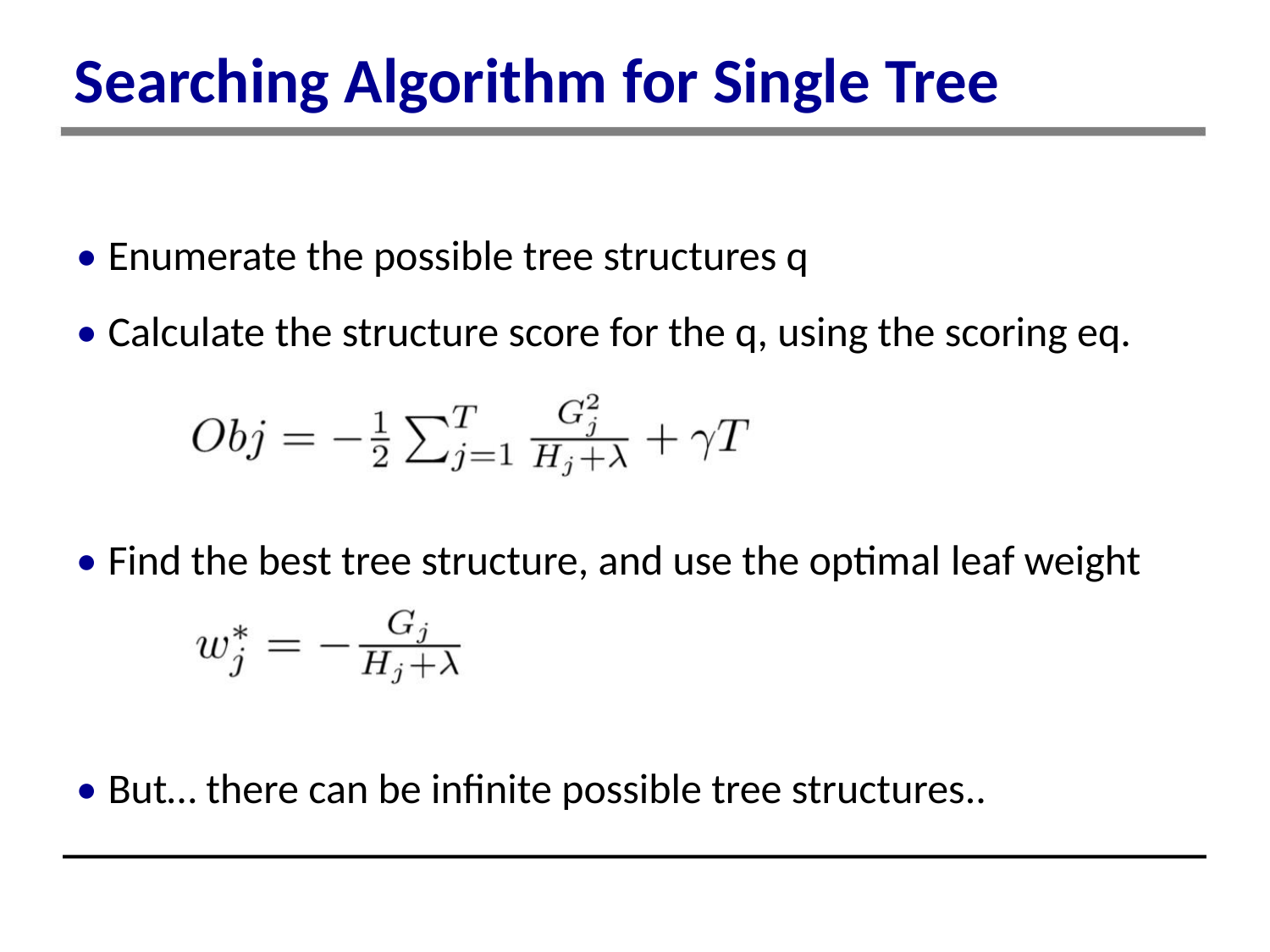

Searching Algorithm for Single Tree
• Enumerate the possible tree structures q
• Calculate the structure score for the q, using the scoring eq.
• Find the best tree structure, and use the optimal leaf weight
• But… there can be infinite possible tree structures..